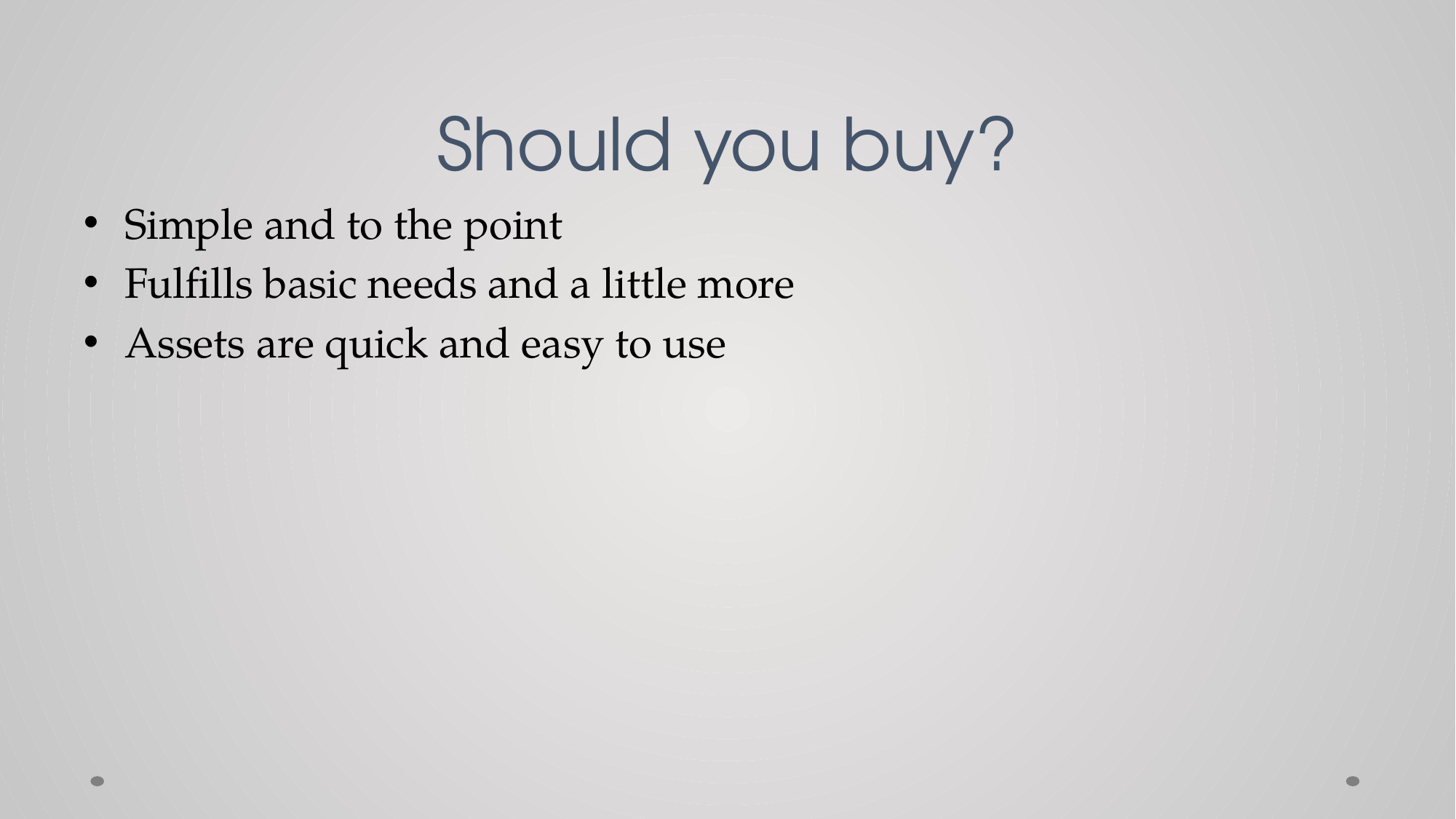

# Should you buy?
Simple and to the point
Fulfills basic needs and a little more
Assets are quick and easy to use